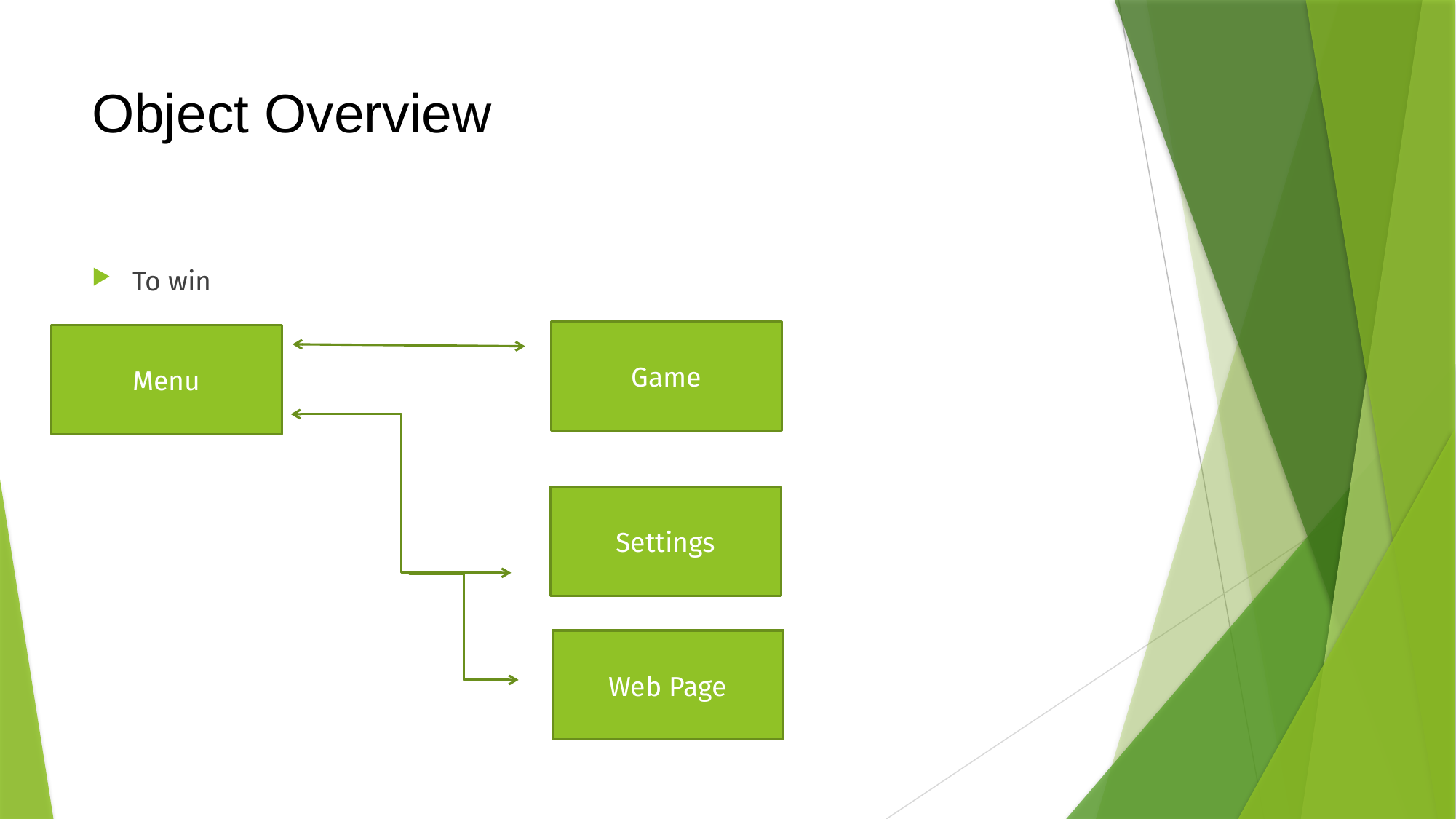

# Object Overview
To win
Game
Menu
Settings
Web Page